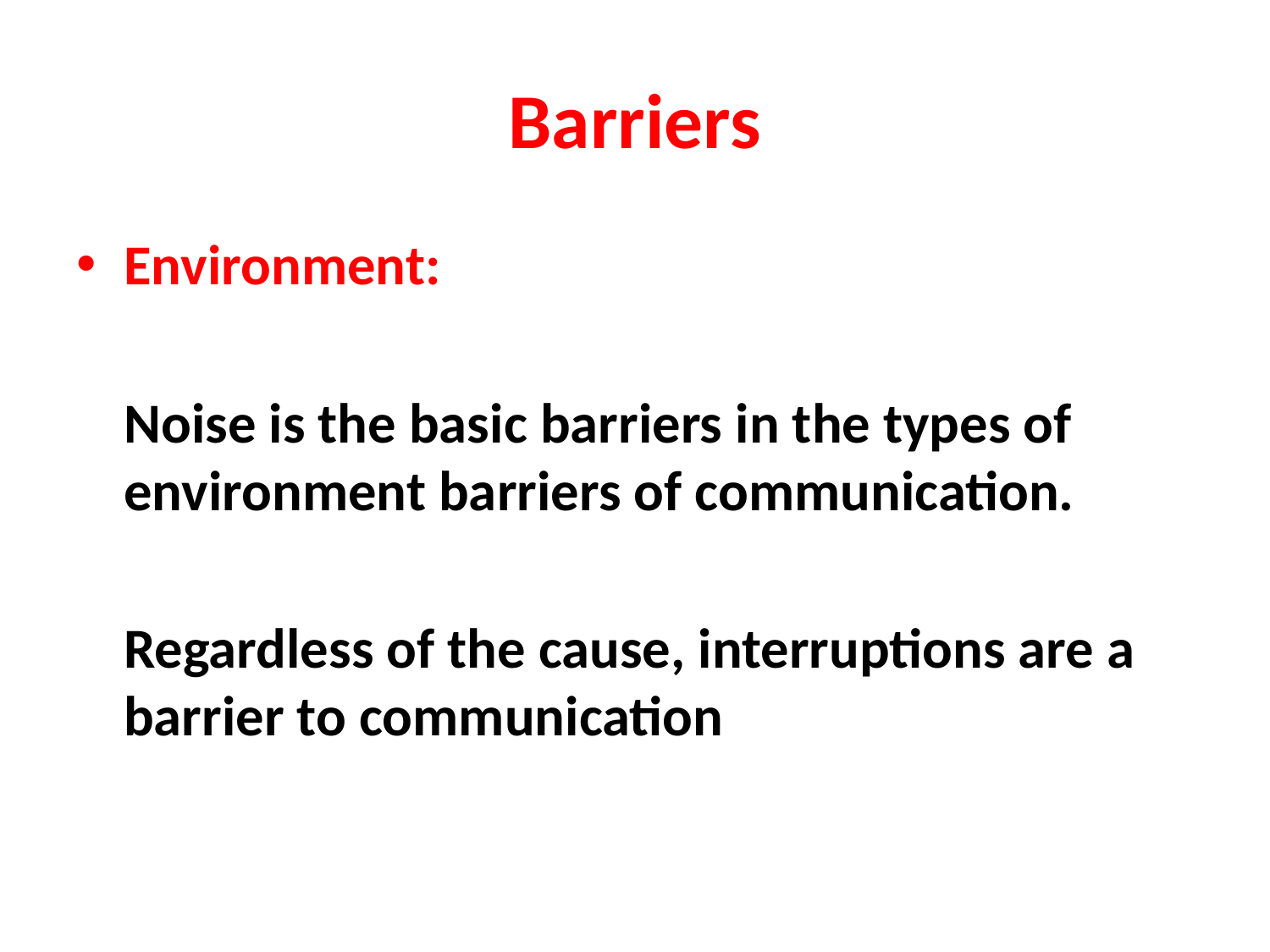

# Barriers
Environment:

	Noise is the basic barriers in the types of environment barriers of communication.

	Regardless of the cause, interruptions are a barrier to communication